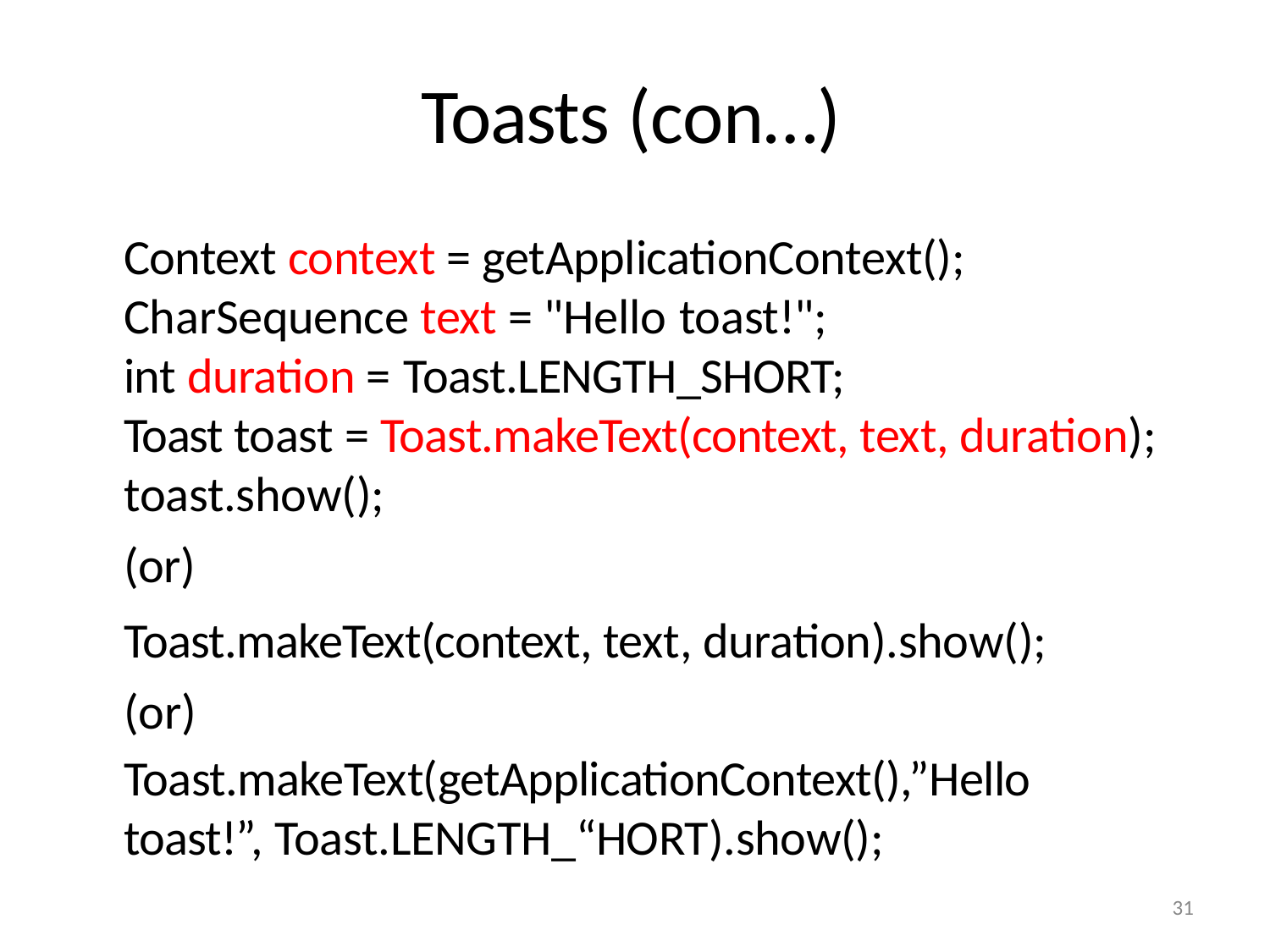

# Toasts (con…)
Context context = getApplicationContext();  CharSequence text = "Hello toast!";
int duration = Toast.LENGTH_SHORT;
Toast toast = Toast.makeText(context, text, duration);  toast.show();
(or)
Toast.makeText(context, text, duration).show();  (or)
Toast.makeText(getApplicationContext(),”Hello  toast!”, Toast.LENGTH_“HORT).show();
31